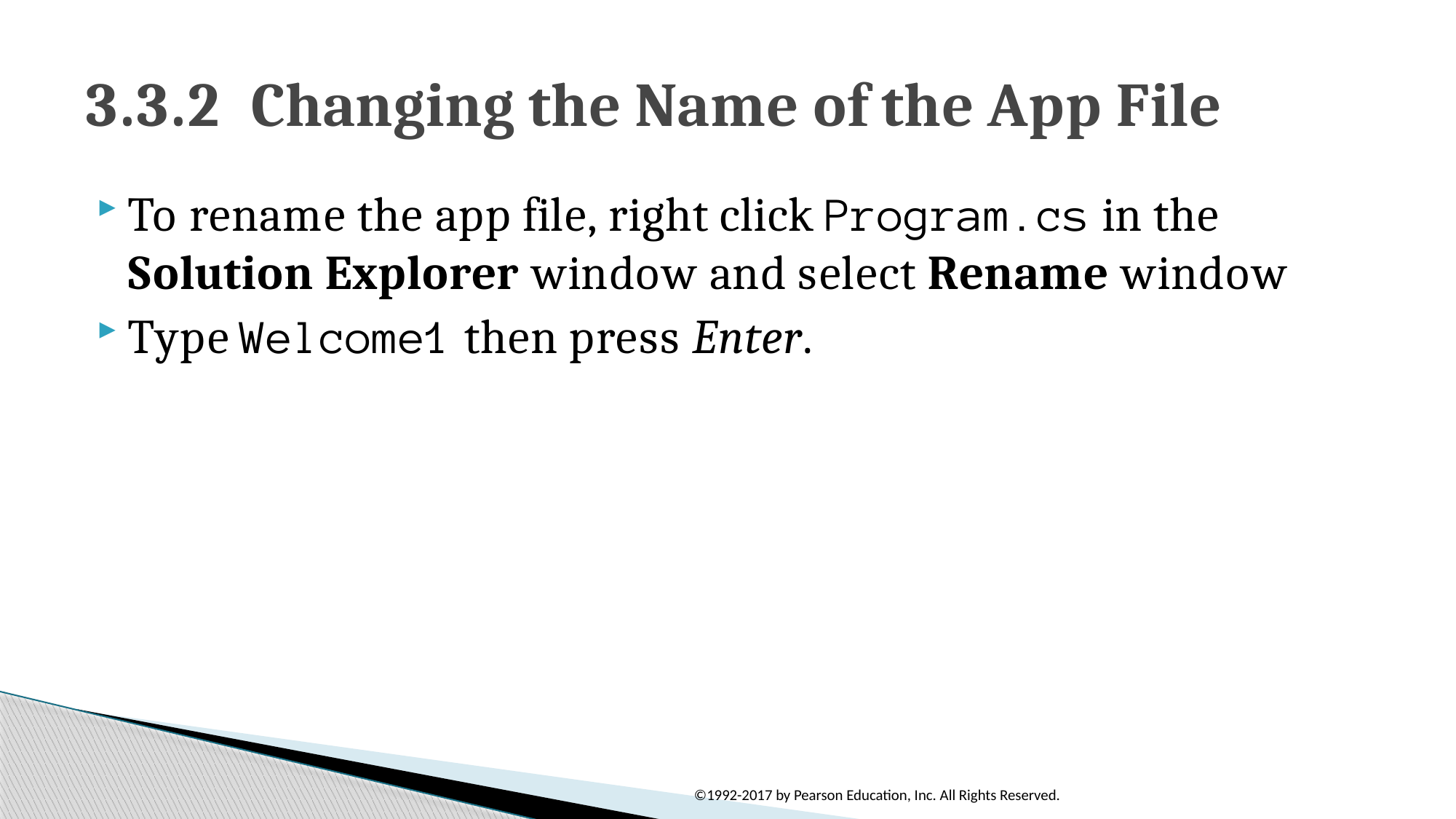

# 3.3.2  Changing the Name of the App File
To rename the app file, right click Program.cs in the Solution Explorer window and select Rename window
Type Welcome1 then press Enter.
©1992-2017 by Pearson Education, Inc. All Rights Reserved.